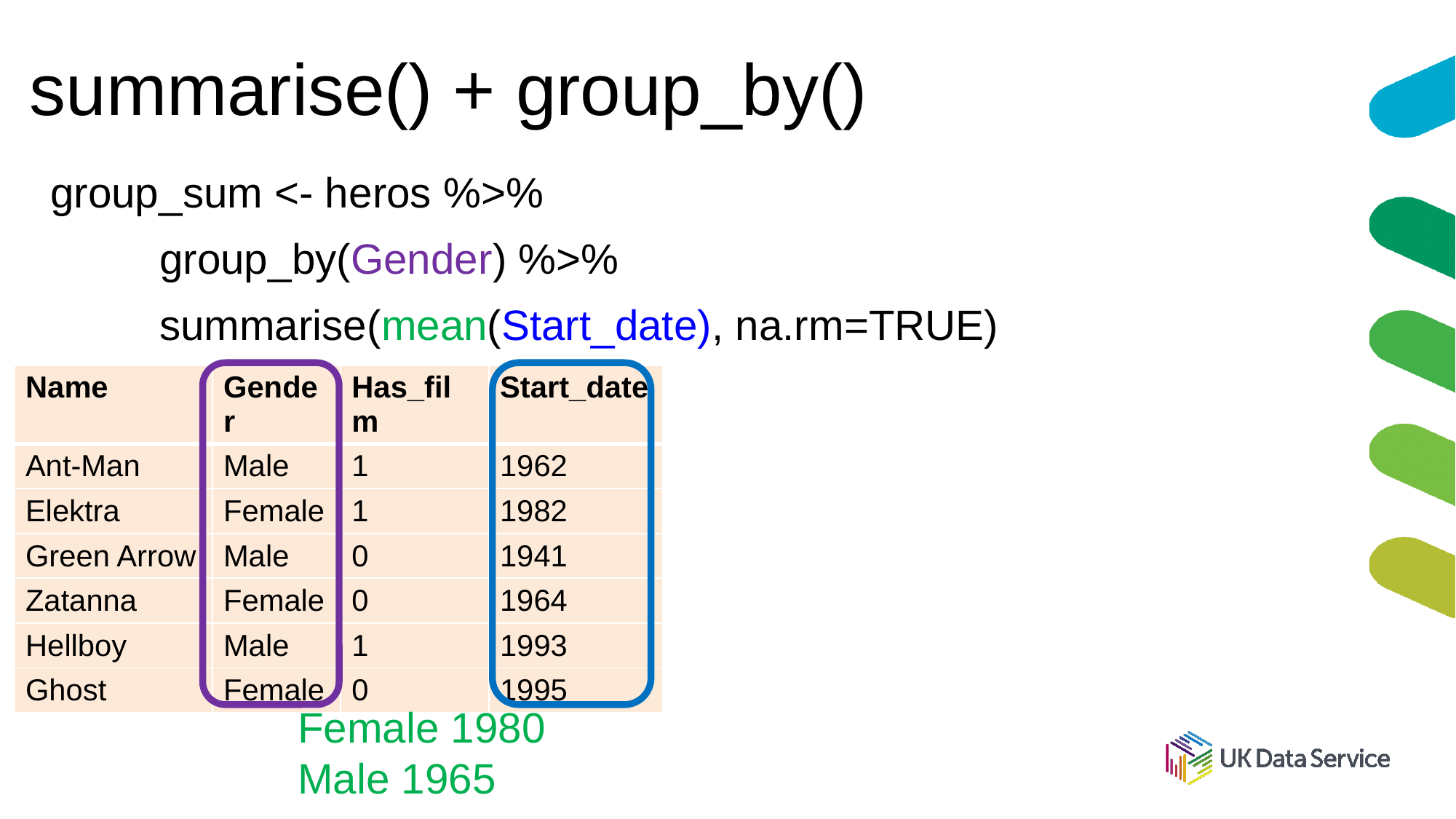

# summarise() + group_by()
group_sum <- heros %>%
	group_by(Gender) %>%
	summarise(mean(Start_date), na.rm=TRUE)

| Name | Gender | Has\_film | Start\_date |
| --- | --- | --- | --- |
| Ant-Man | Male | 1 | 1962 |
| Elektra | Female | 1 | 1982 |
| Green Arrow | Male | 0 | 1941 |
| Zatanna | Female | 0 | 1964 |
| Hellboy | Male | 1 | 1993 |
| Ghost | Female | 0 | 1995 |
Female 1980
Male 1965